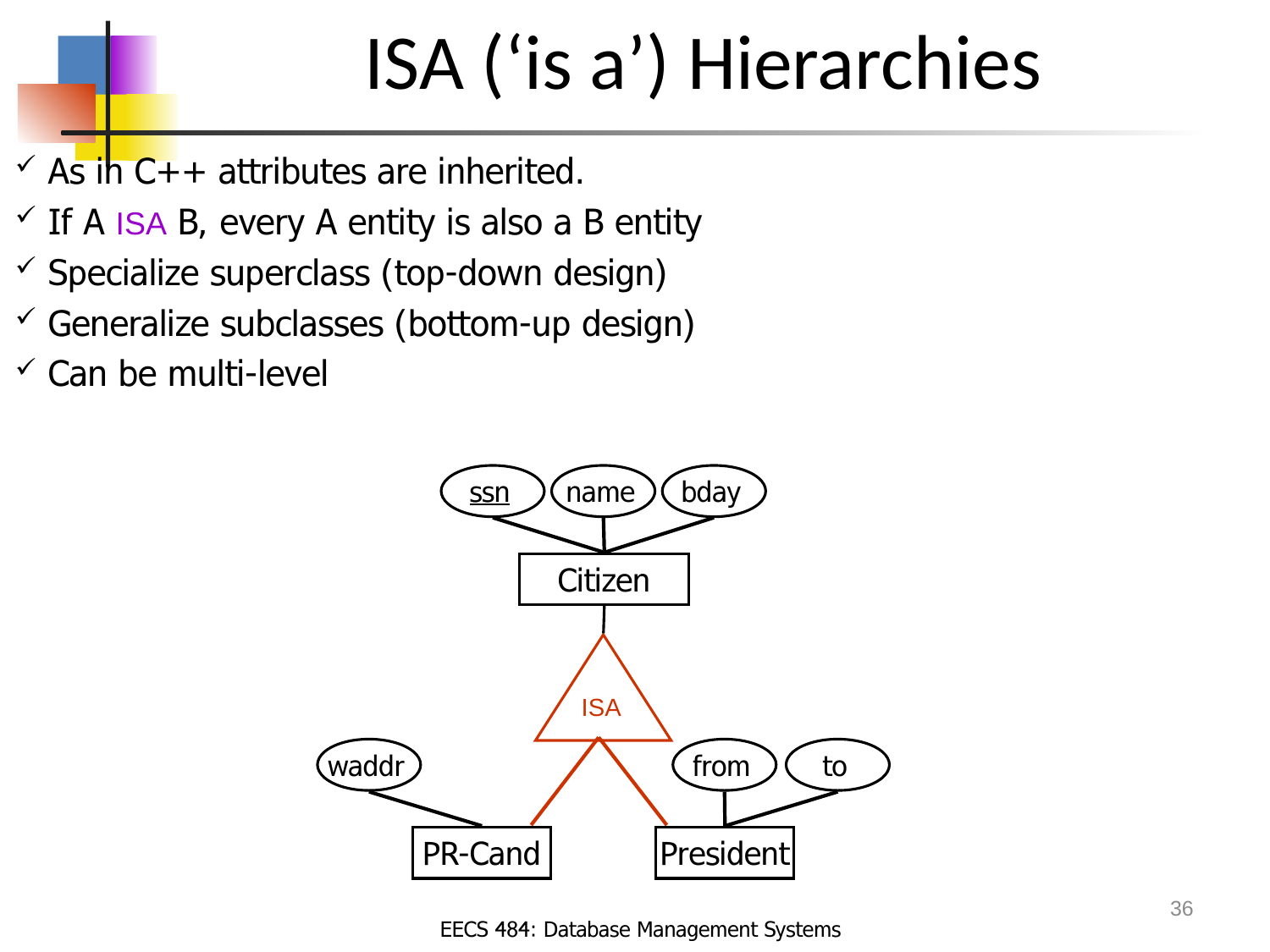

# ISA (‘is a’) Hierarchies

 As in C++ attributes are inherited.
 If A ISA B, every A entity is also a B entity
 Specialize superclass (top-down design)
 Generalize subclasses (bottom-up design)
 Can be multi-level

ssn

name

bday

Citizen

ISA

waddr

PR-Cand

from

to

President

36
EECS 484: Database Management Systems